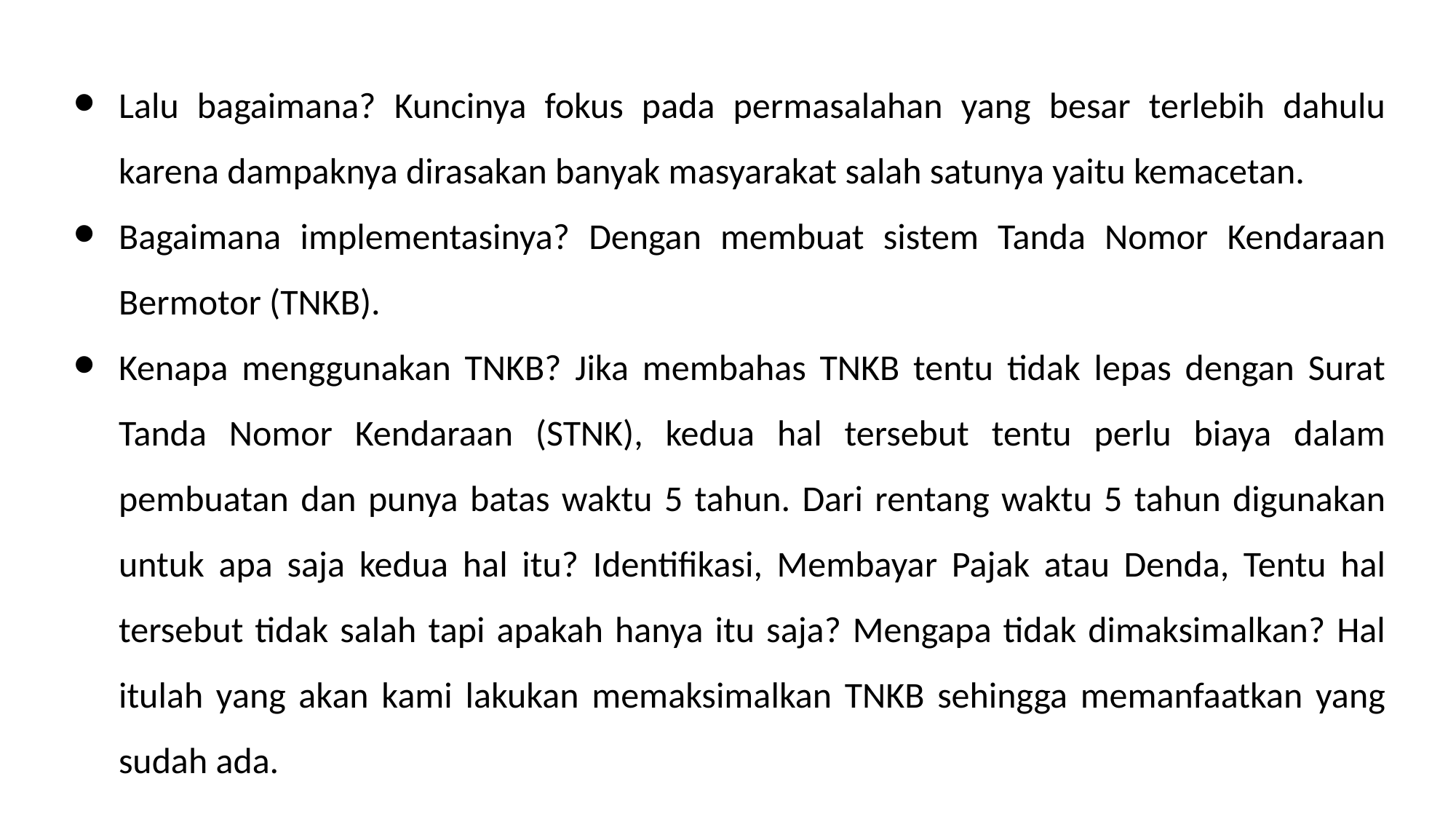

Lalu bagaimana? Kuncinya fokus pada permasalahan yang besar terlebih dahulu karena dampaknya dirasakan banyak masyarakat salah satunya yaitu kemacetan.
Bagaimana implementasinya? Dengan membuat sistem Tanda Nomor Kendaraan Bermotor (TNKB).
Kenapa menggunakan TNKB? Jika membahas TNKB tentu tidak lepas dengan Surat Tanda Nomor Kendaraan (STNK), kedua hal tersebut tentu perlu biaya dalam pembuatan dan punya batas waktu 5 tahun. Dari rentang waktu 5 tahun digunakan untuk apa saja kedua hal itu? Identifikasi, Membayar Pajak atau Denda, Tentu hal tersebut tidak salah tapi apakah hanya itu saja? Mengapa tidak dimaksimalkan? Hal itulah yang akan kami lakukan memaksimalkan TNKB sehingga memanfaatkan yang sudah ada.